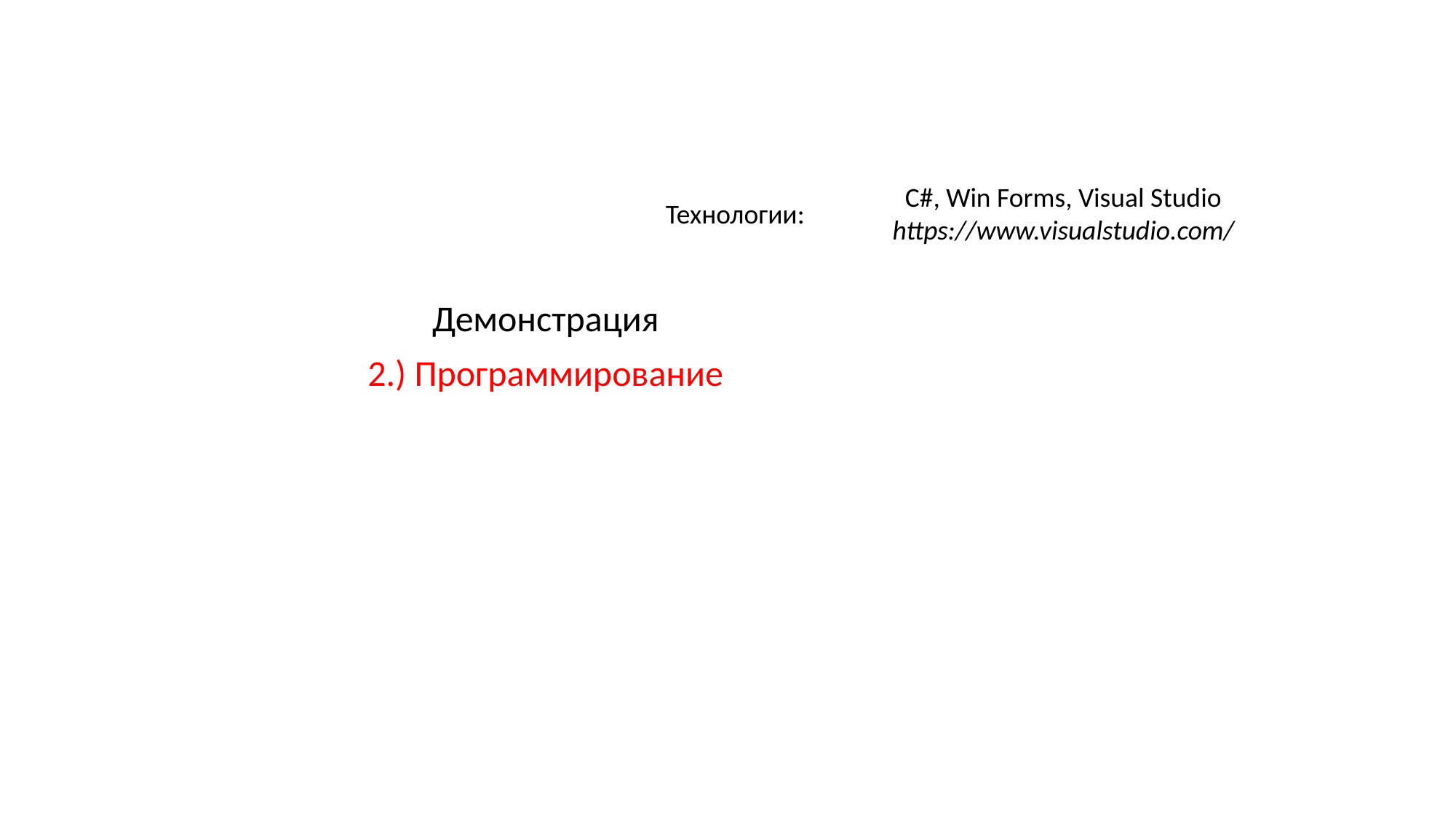

C#, Win Forms, Visual Studio
https://www.visualstudio.com/
Технологии:
Демонстрация
2.) Программирование